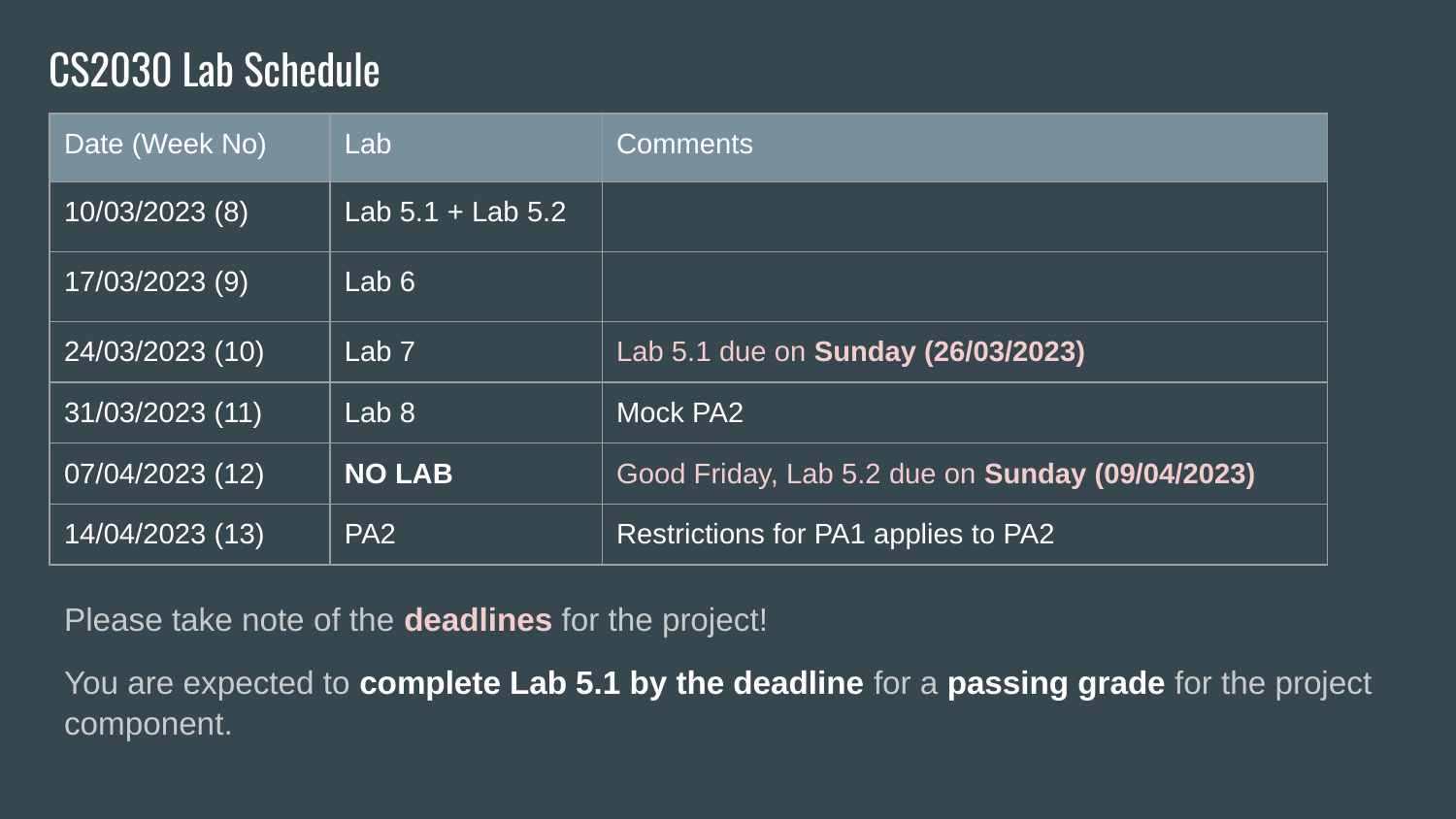

# CS2030 Lab Schedule
| Date (Week No) | Lab | Comments |
| --- | --- | --- |
| 10/03/2023 (8) | Lab 5.1 + Lab 5.2 |  |
| 17/03/2023 (9) | Lab 6 |  |
| 24/03/2023 (10) | Lab 7 | Lab 5.1 due on Sunday (26/03/2023) |
| 31/03/2023 (11) | Lab 8 | Mock PA2 |
| 07/04/2023 (12) | NO LAB | Good Friday, Lab 5.2 due on Sunday (09/04/2023) |
| 14/04/2023 (13) | PA2 | Restrictions for PA1 applies to PA2 |
Please take note of the deadlines for the project!
You are expected to complete Lab 5.1 by the deadline for a passing grade for the project component.